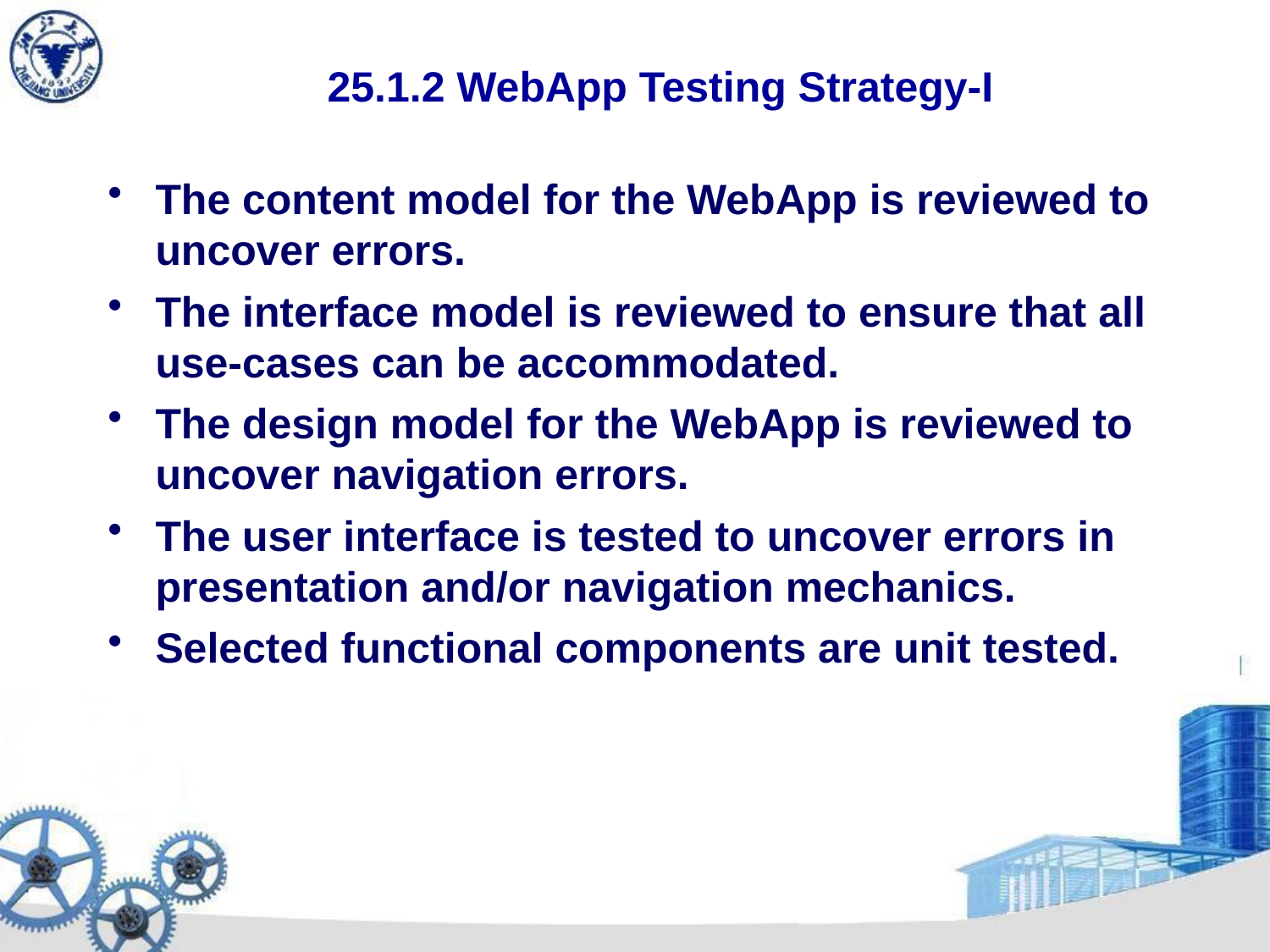

# 25.1.2 WebApp Testing Strategy-I
The content model for the WebApp is reviewed to uncover errors.
The interface model is reviewed to ensure that all use-cases can be accommodated.
The design model for the WebApp is reviewed to uncover navigation errors.
The user interface is tested to uncover errors in presentation and/or navigation mechanics.
Selected functional components are unit tested.